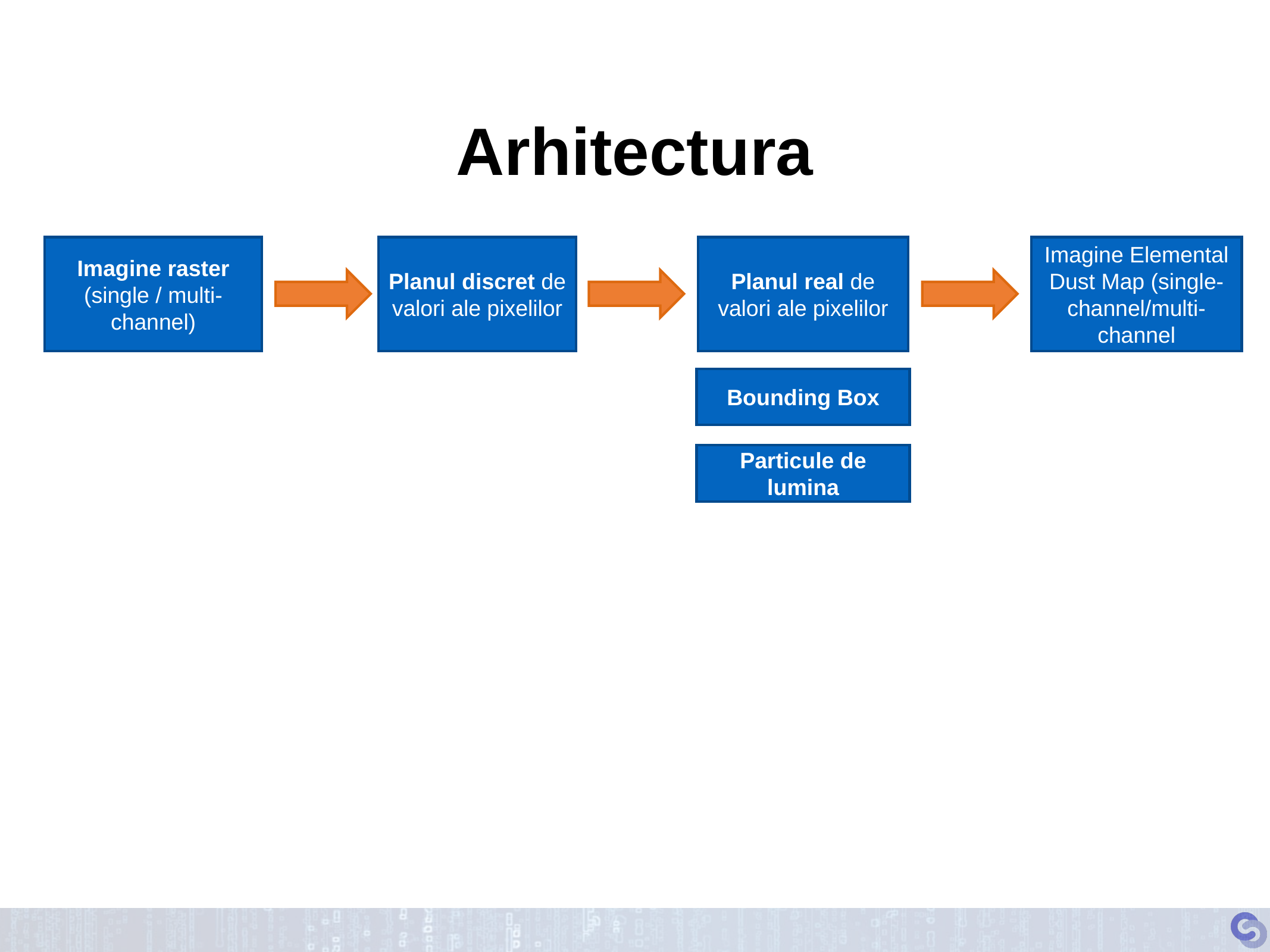

Arhitectura
Imagine raster
(single / multi-channel)
Planul discret de valori ale pixelilor
Planul real de valori ale pixelilor
Imagine Elemental Dust Map (single-channel/multi-channel

Bounding Box
Particule de lumina